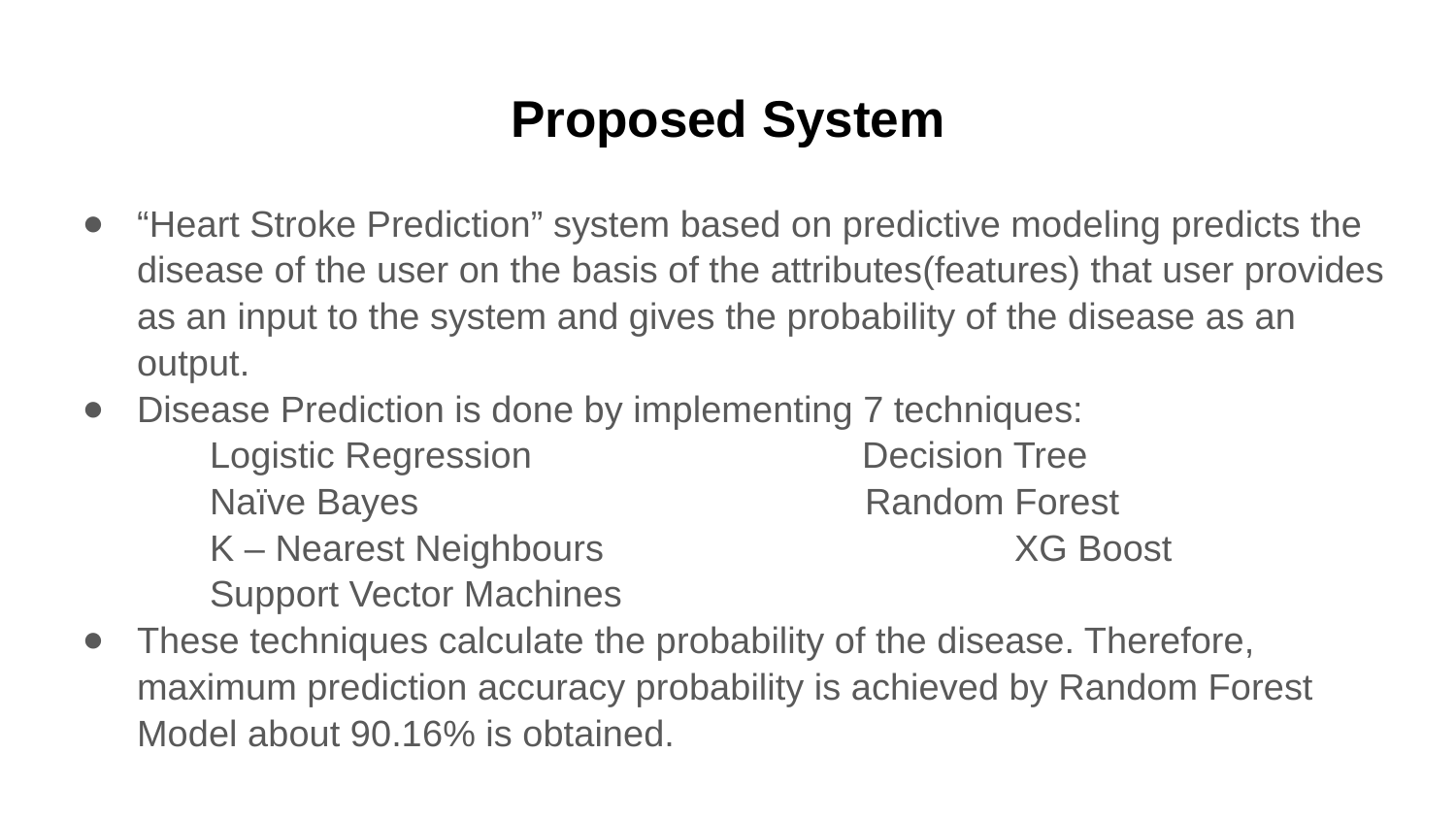

# Proposed System
“Heart Stroke Prediction” system based on predictive modeling predicts the disease of the user on the basis of the attributes(features) that user provides as an input to the system and gives the probability of the disease as an output.
Disease Prediction is done by implementing 7 techniques:
Logistic Regression		              Decision Tree
Naïve Bayes				Random Forest
K – Nearest Neighbours	                             XG Boost
Support Vector Machines
These techniques calculate the probability of the disease. Therefore, maximum prediction accuracy probability is achieved by Random Forest Model about 90.16% is obtained.